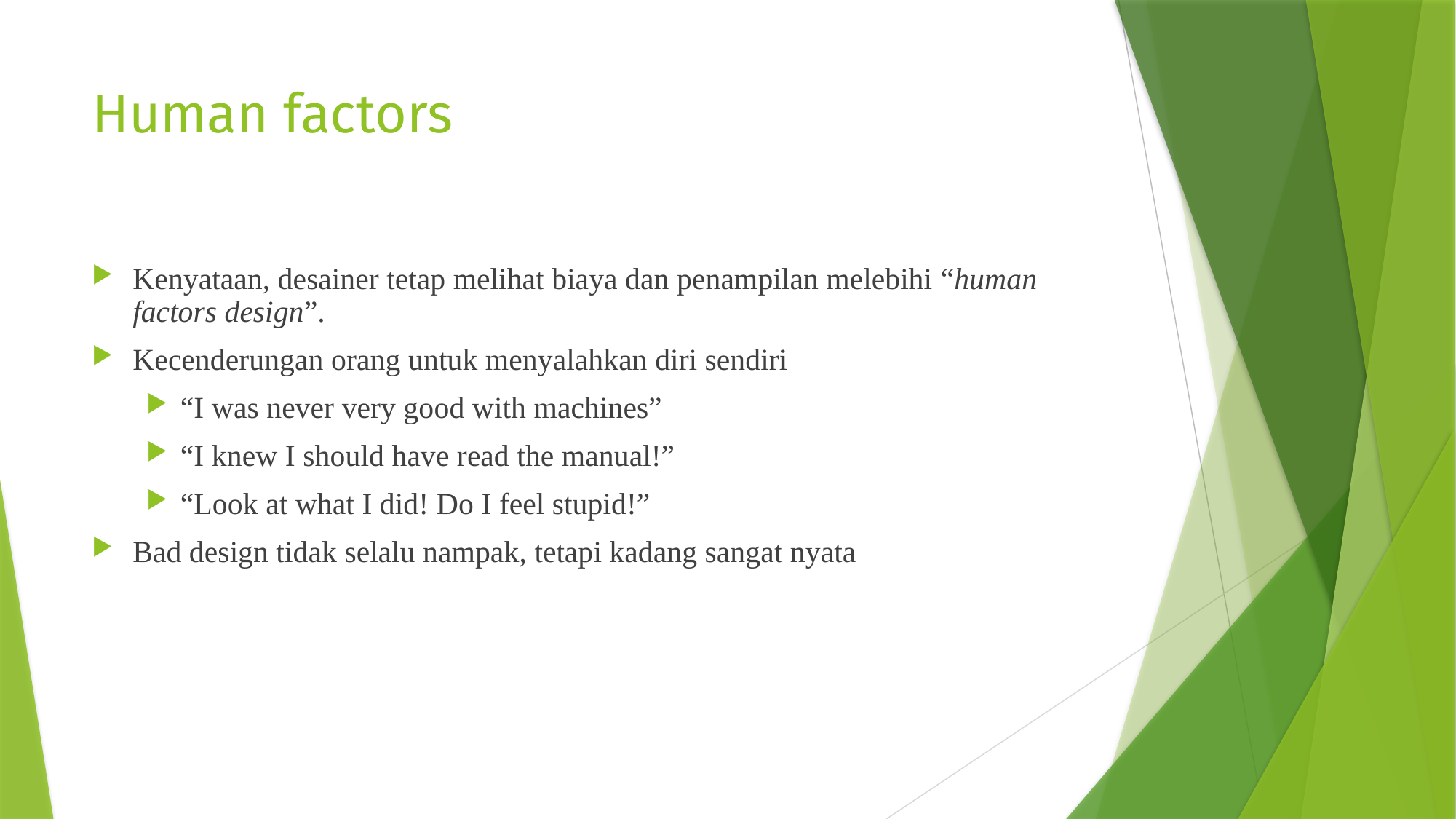

# Human factors
Kenyataan, desainer tetap melihat biaya dan penampilan melebihi “human factors design”.
Kecenderungan orang untuk menyalahkan diri sendiri
“I was never very good with machines”
“I knew I should have read the manual!”
“Look at what I did! Do I feel stupid!”
Bad design tidak selalu nampak, tetapi kadang sangat nyata